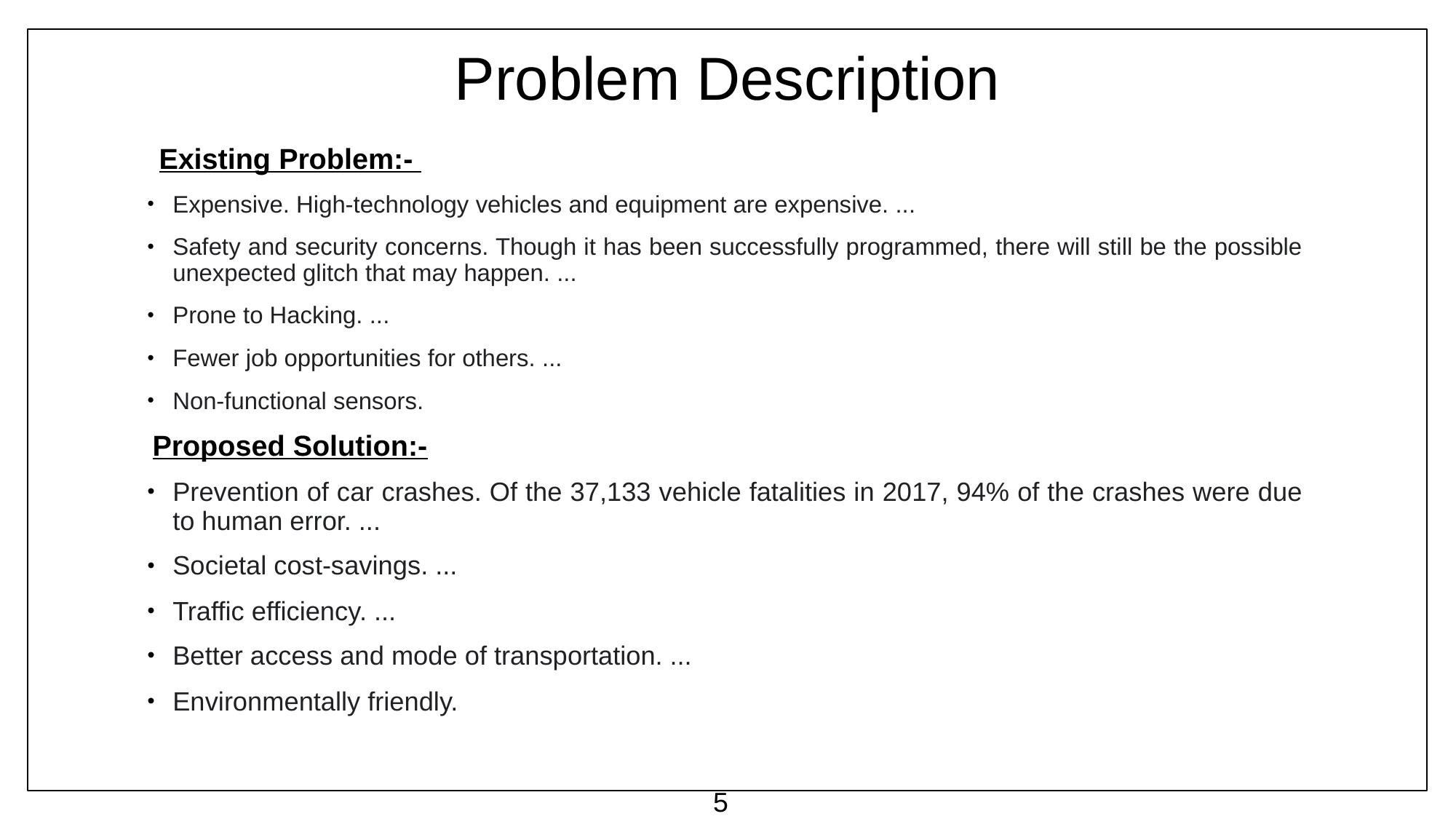

# Problem Description
 Existing Problem:-
Expensive. High-technology vehicles and equipment are expensive. ...
Safety and security concerns. Though it has been successfully programmed, there will still be the possible unexpected glitch that may happen. ...
Prone to Hacking. ...
Fewer job opportunities for others. ...
Non-functional sensors.
Proposed Solution:-
Prevention of car crashes. Of the 37,133 vehicle fatalities in 2017, 94% of the crashes were due to human error. ...
Societal cost-savings. ...
Traffic efficiency. ...
Better access and mode of transportation. ...
Environmentally friendly.

5